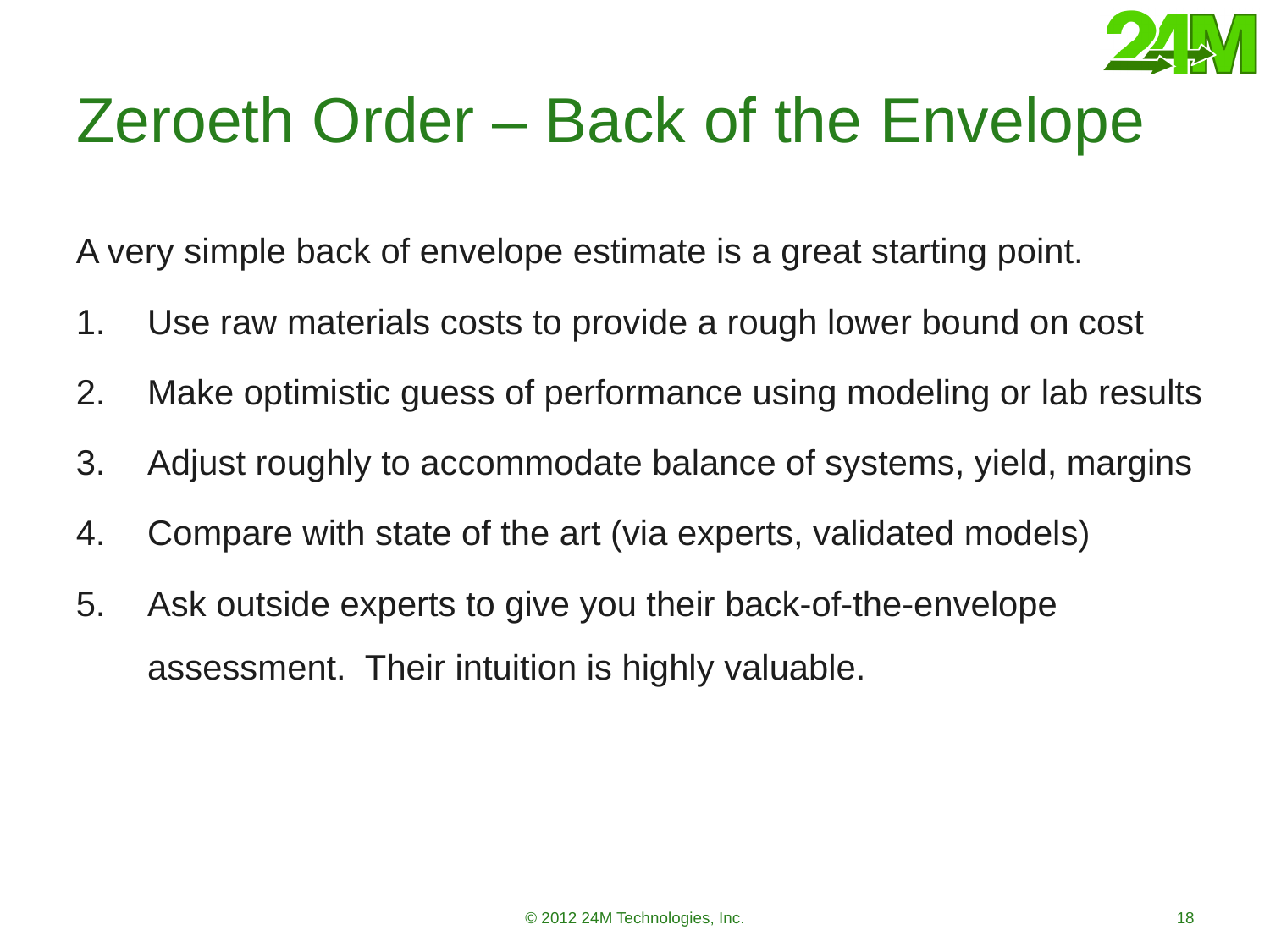

# Zeroeth Order – Back of the Envelope
A very simple back of envelope estimate is a great starting point.
Use raw materials costs to provide a rough lower bound on cost
Make optimistic guess of performance using modeling or lab results
Adjust roughly to accommodate balance of systems, yield, margins
Compare with state of the art (via experts, validated models)
Ask outside experts to give you their back-of-the-envelope assessment.  Their intuition is highly valuable.
© 2012 24M Technologies, Inc.
18